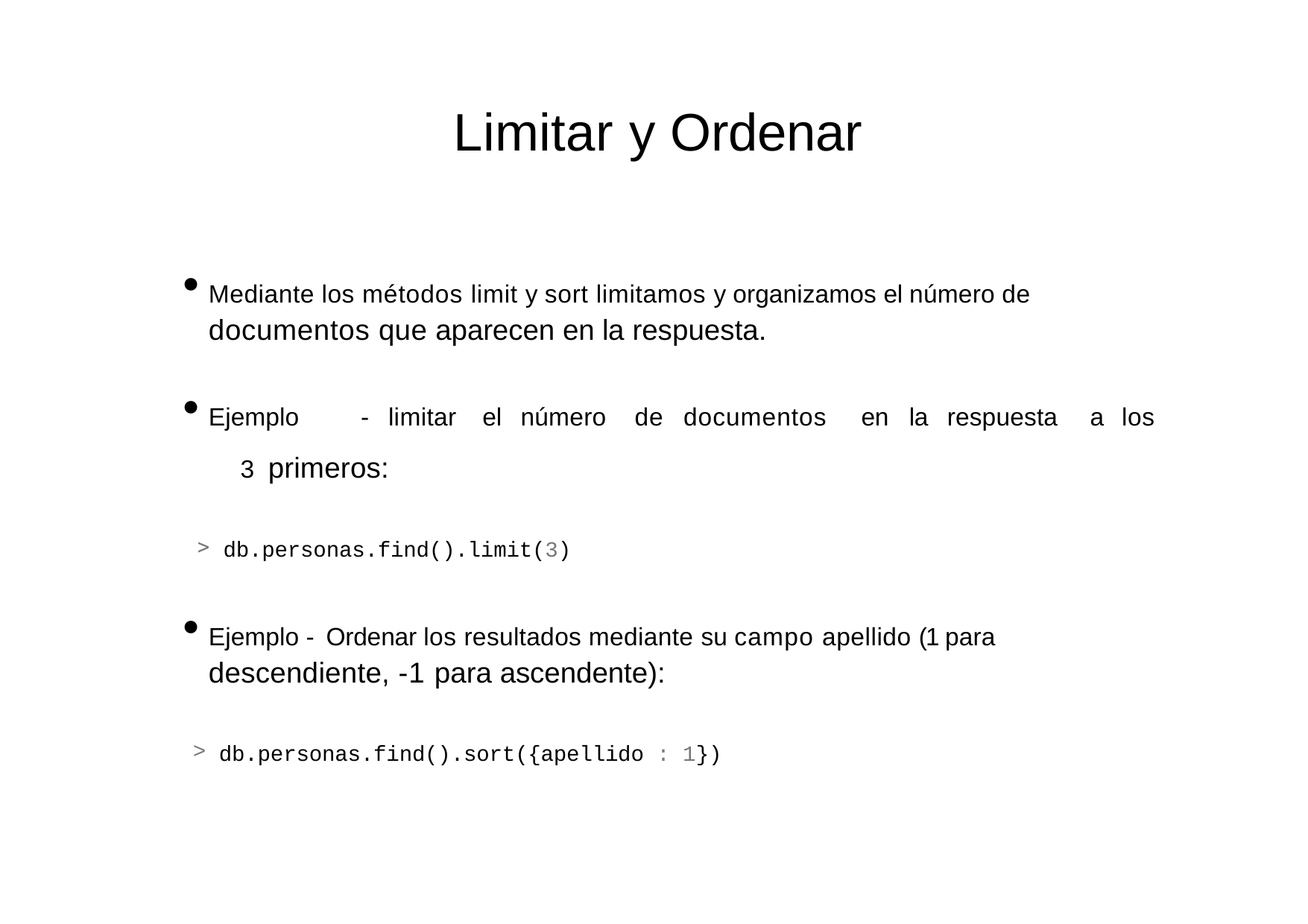

# Limitar y Ordenar
Mediante los métodos limit y sort limitamos y organizamos el número de  documentos que aparecen en la respuesta.

Ejemplo	-	limitar	el	número	de	documentos	en	la	respuesta	a	los	3  primeros:

db.personas.find().limit(3)

Ejemplo - Ordenar los resultados mediante su campo apellido (1 para  descendiente, -1 para ascendente):

db.personas.find().sort({apellido : 1})